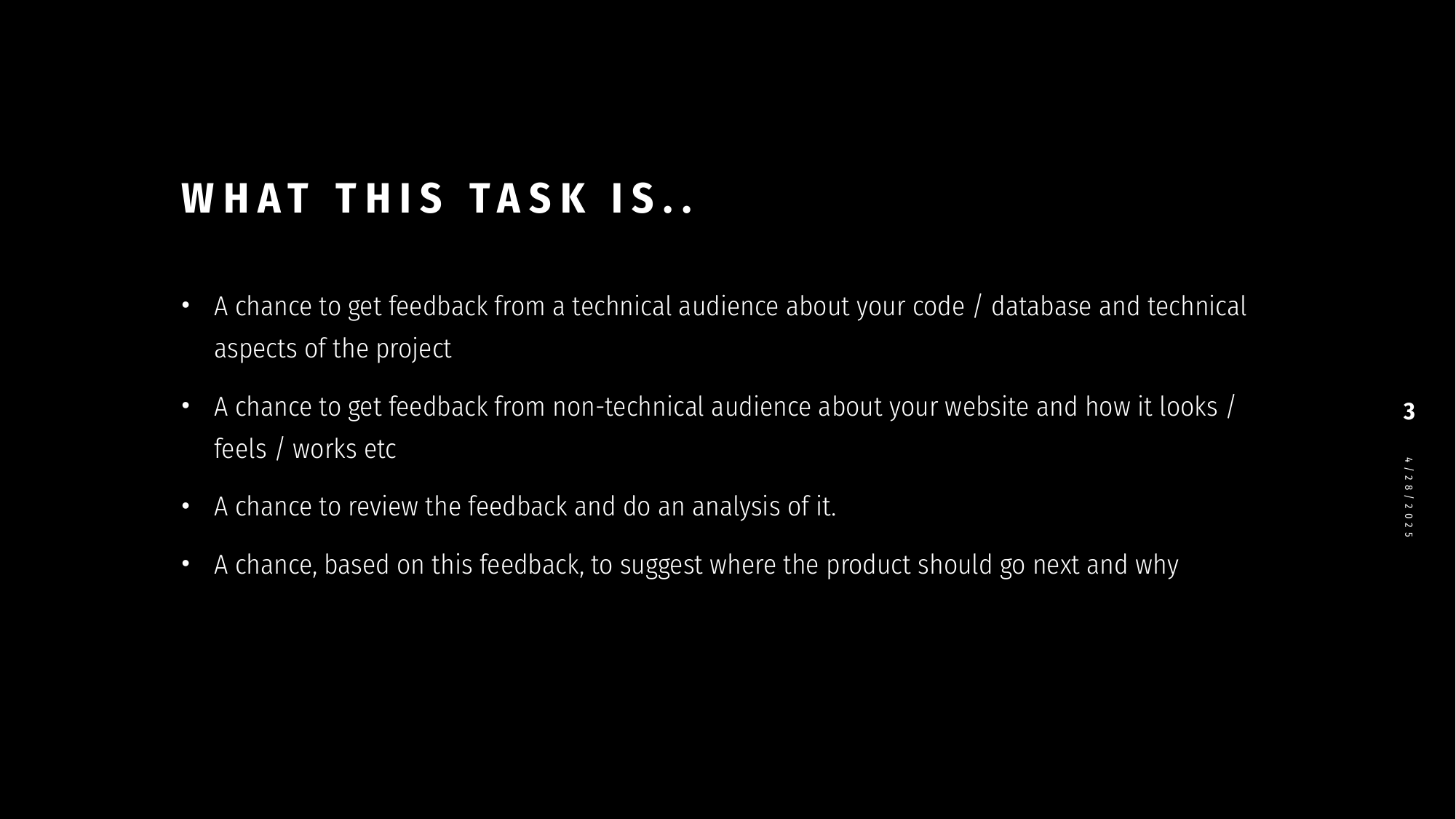

# What this task is..

A chance to get feedback from a technical audience about your code / database and technical aspects of the project
A chance to get feedback from non-technical audience about your website and how it looks / feels / works etc
A chance to review the feedback and do an analysis of it.
A chance, based on this feedback, to suggest where the product should go next and why
3
4/28/2025